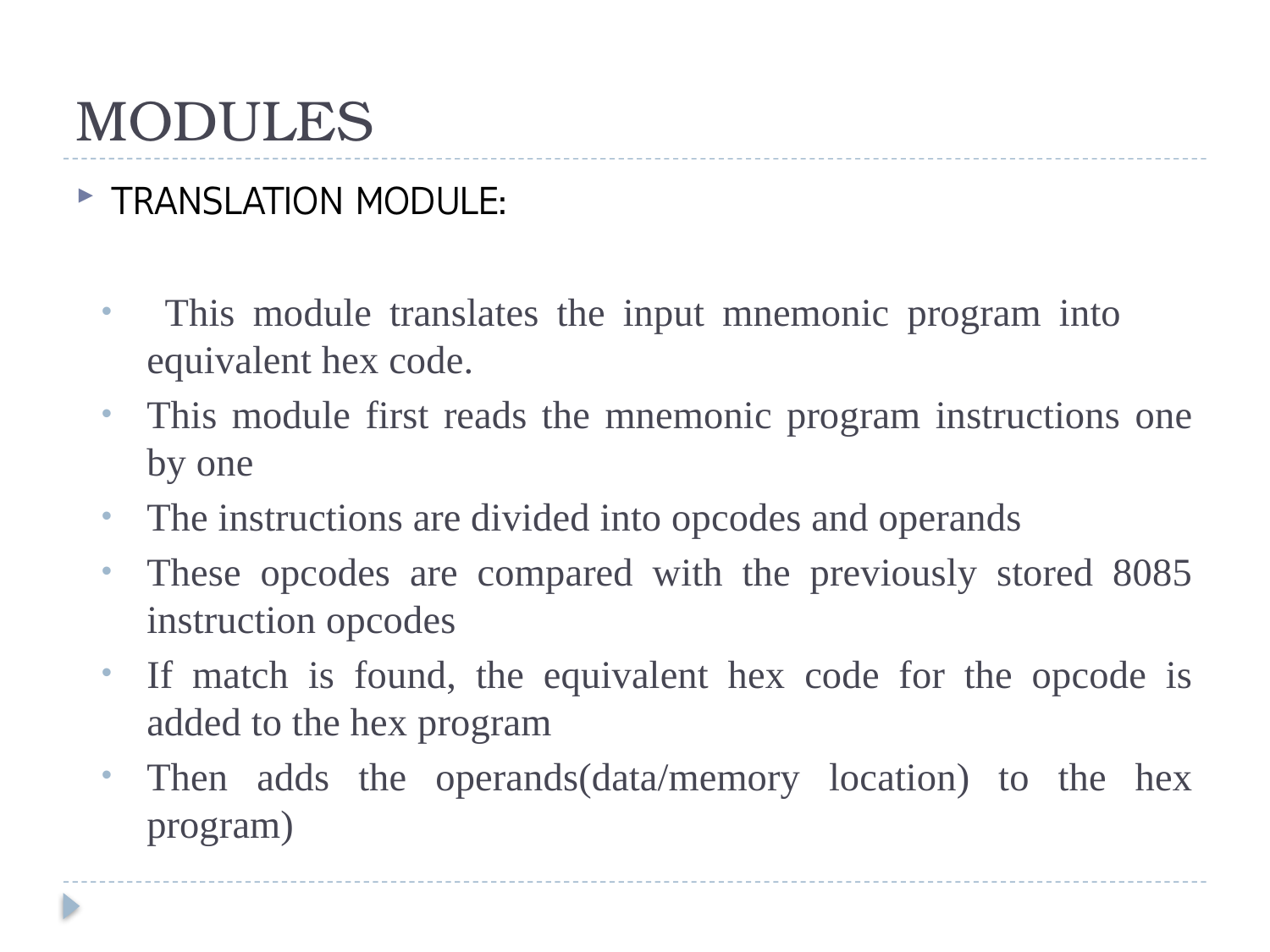

# MODULES
TRANSLATION MODULE:

 This module translates the input mnemonic program into     equivalent hex code.
This module first reads the mnemonic program instructions one by one
The instructions are divided into opcodes and operands
These opcodes are compared with the previously stored 8085 instruction opcodes
If match is found, the equivalent hex code for the opcode is added to the hex program
Then adds the operands(data/memory location) to the hex program)